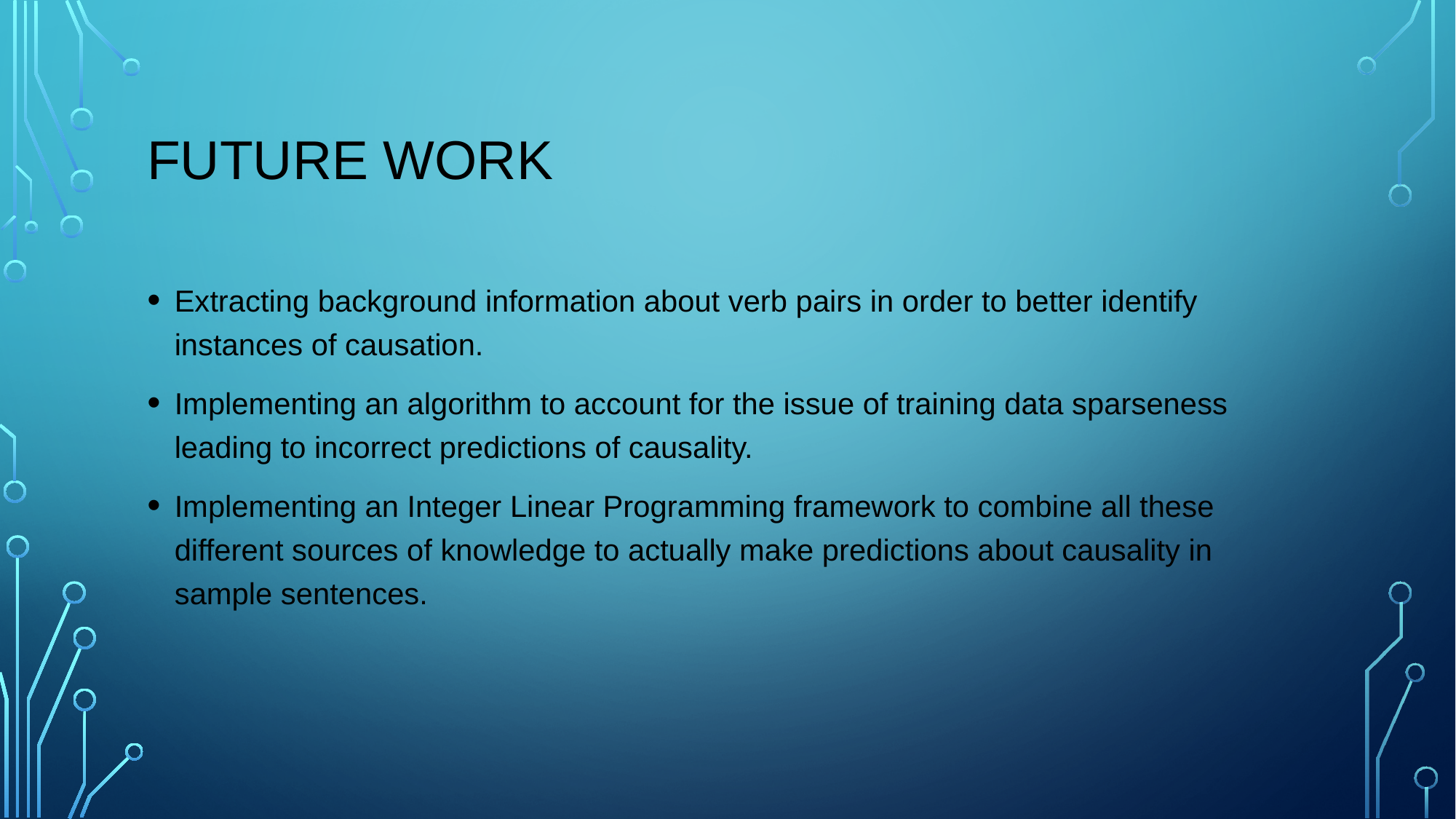

# Future work
Extracting background information about verb pairs in order to better identify instances of causation.
Implementing an algorithm to account for the issue of training data sparseness leading to incorrect predictions of causality.
Implementing an Integer Linear Programming framework to combine all these different sources of knowledge to actually make predictions about causality in sample sentences.